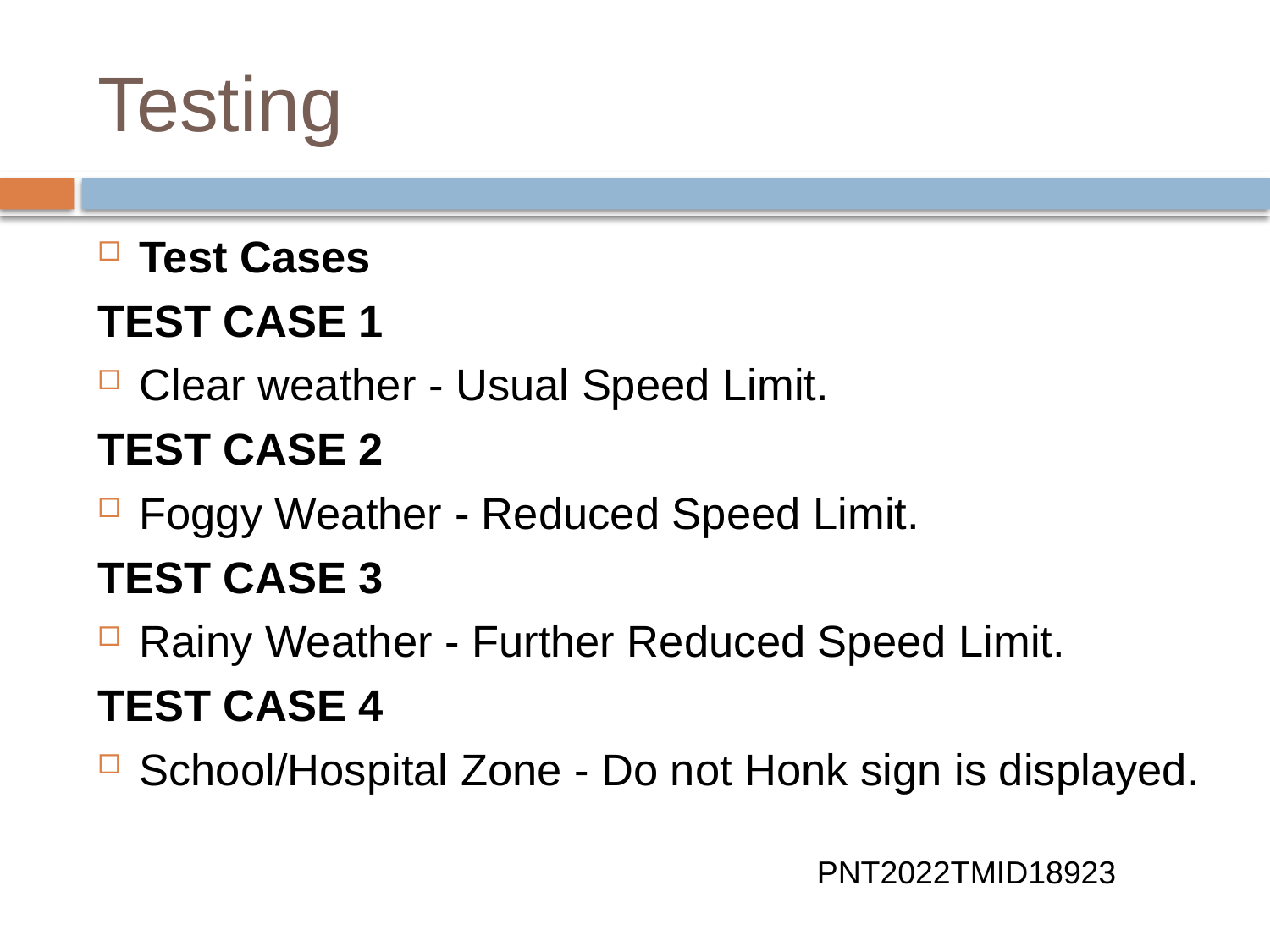

# Testing
Test Cases
TEST CASE 1
Clear weather - Usual Speed Limit.
TEST CASE 2
Foggy Weather - Reduced Speed Limit.
TEST CASE 3
Rainy Weather - Further Reduced Speed Limit.
TEST CASE 4
School/Hospital Zone - Do not Honk sign is displayed.

PNT2022TMID18923